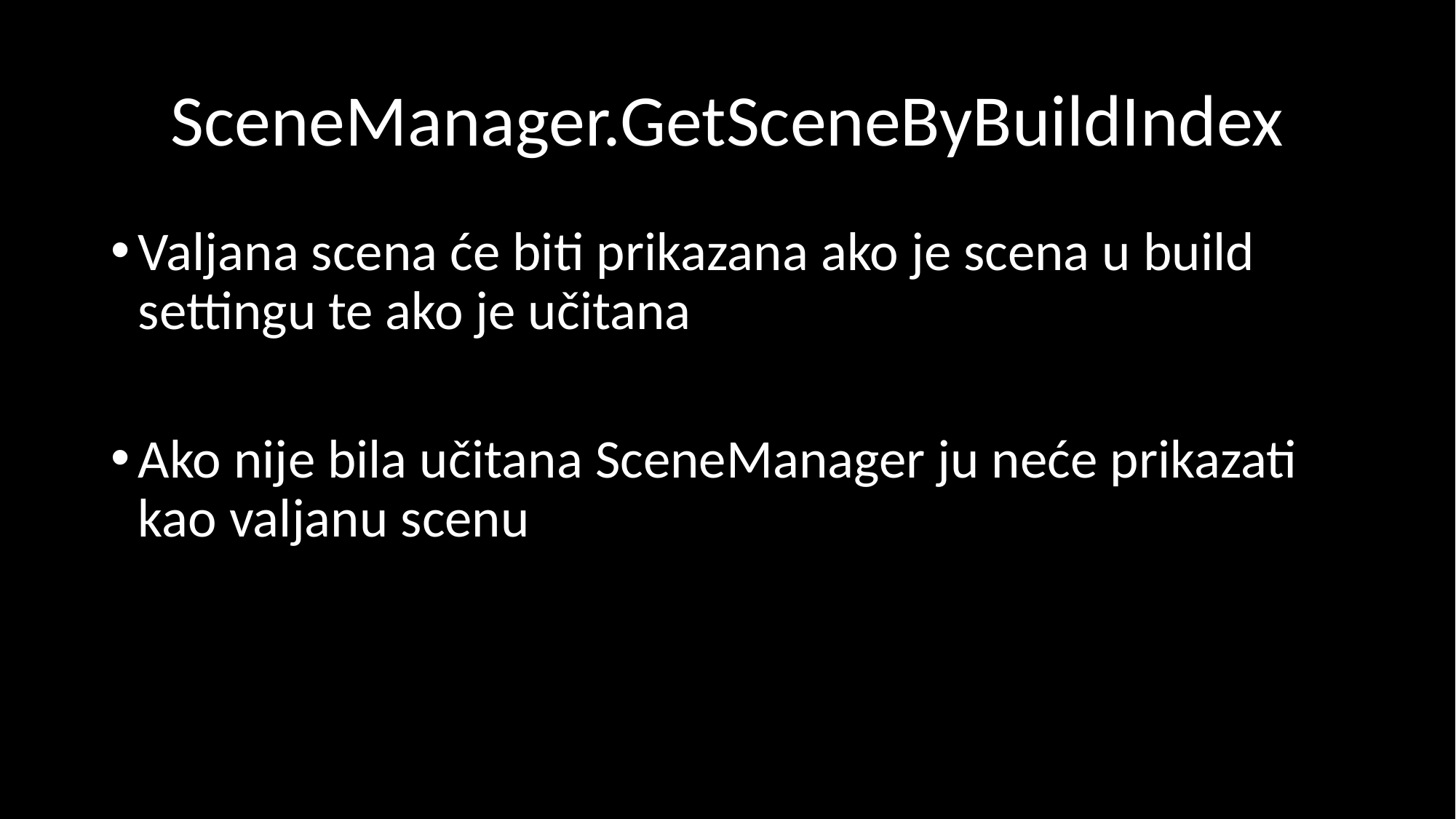

# SceneManager.GetSceneByBuildIndex
Valjana scena će biti prikazana ako je scena u build settingu te ako je učitana

Ako nije bila učitana SceneManager ju neće prikazati kao valjanu scenu